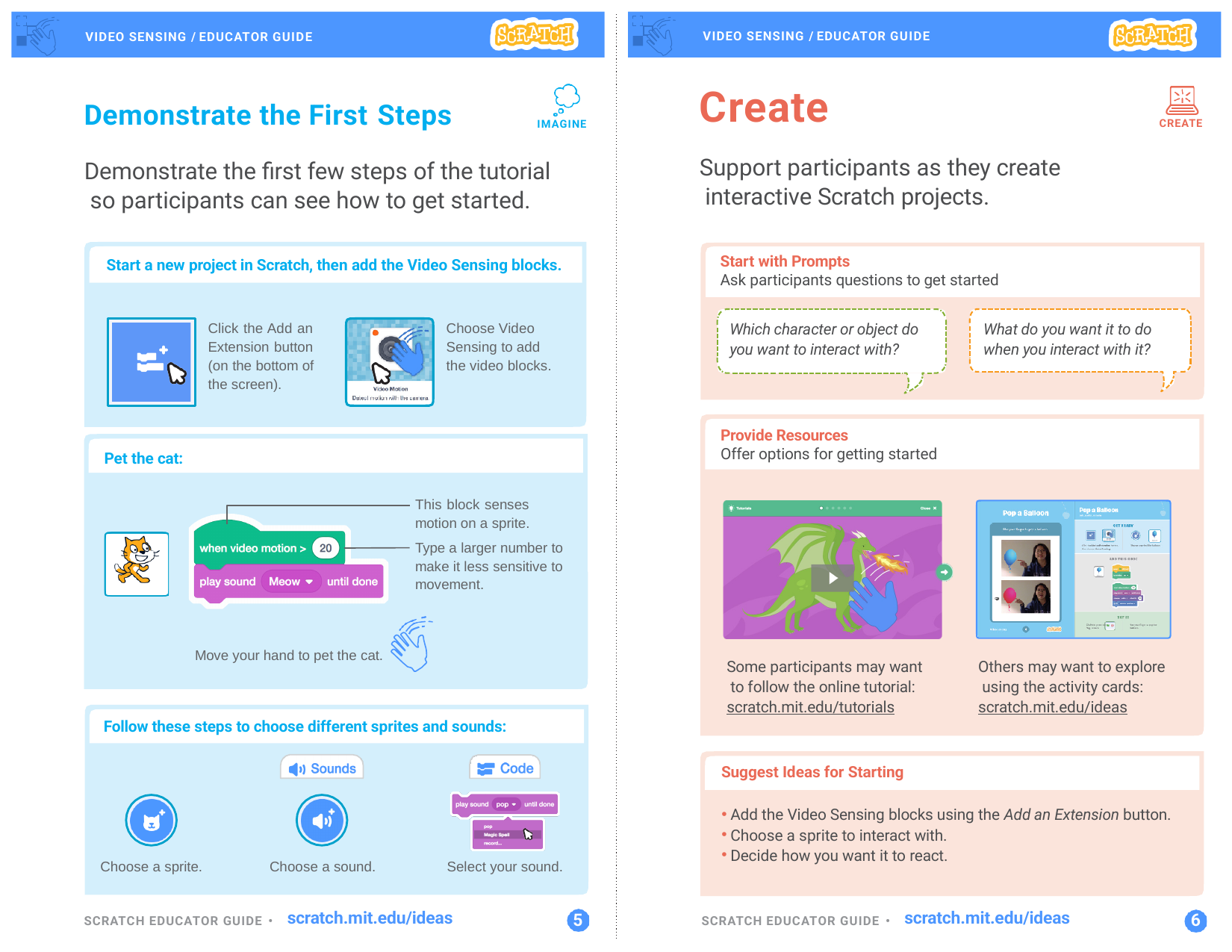

VIDEO SENSING / EDUCATOR GUIDE
VIDEO SENSING / EDUCATOR GUIDE

# Create

Demonstrate the First Steps

CREATE
IMAGINE
Support participants as they create  interactive Scratch projects.
Demonstrate the first few steps of the tutorial  so participants can see how to get started.

Start with Prompts
Ask participants questions to get started
Start a new project in Scratch, then add the Video Sensing blocks.

Click the Add an  Extension button  (on the bottom of  the screen).
Choose Video  Sensing to add  the video blocks.
Which character or object do  you want to interact with?
What do you want it to do  when you interact with it?

Provide Resources
Offer options for getting started

Pet the cat:
This block senses  motion on a sprite.
Type a larger number to  make it less sensitive to  movement.

Cat

Move your hand to pet the cat.
Some participants may want  to follow the online tutorial:  scratch.mit.edu/tutorials
Others may want to explore  using the activity cards:  scratch.mit.edu/ideas

Follow these steps to choose different sprites and sounds:

Suggest Ideas for Starting

5

Add the Video Sensing blocks using the Add an Extension button.
Choose a sprite to interact with.
Decide how you want it to react.

Choose a sprite.
Choose a sound.
Select your sound.
scratch.mit.edu/ideas
scratch.mit.edu/ideas
5
6

SCRATCH EDUCATOR GUIDE •
SCRATCH EDUCATOR GUIDE •